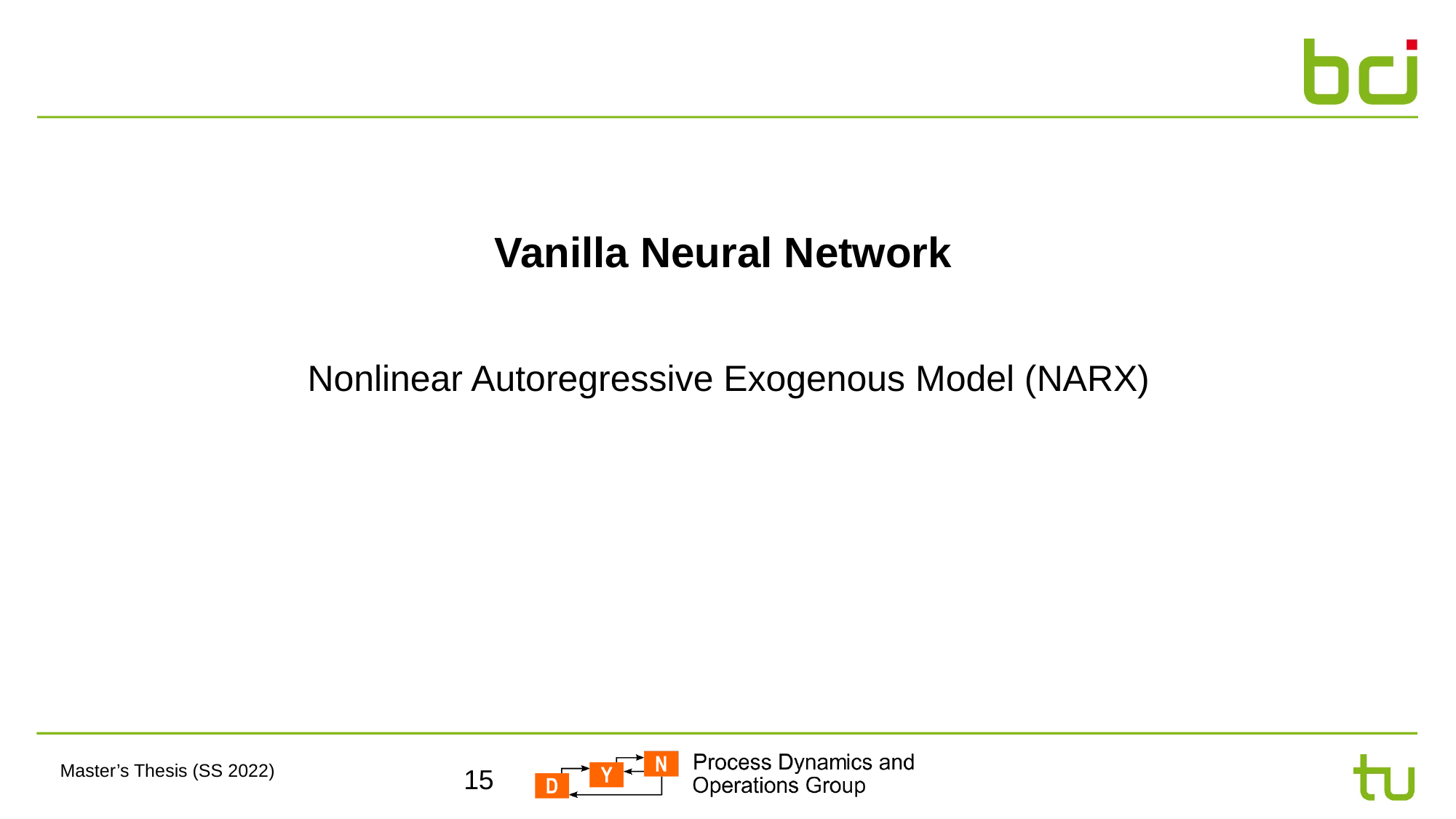

# Vanilla Neural Network
Nonlinear Autoregressive Exogenous Model (NARX)
15